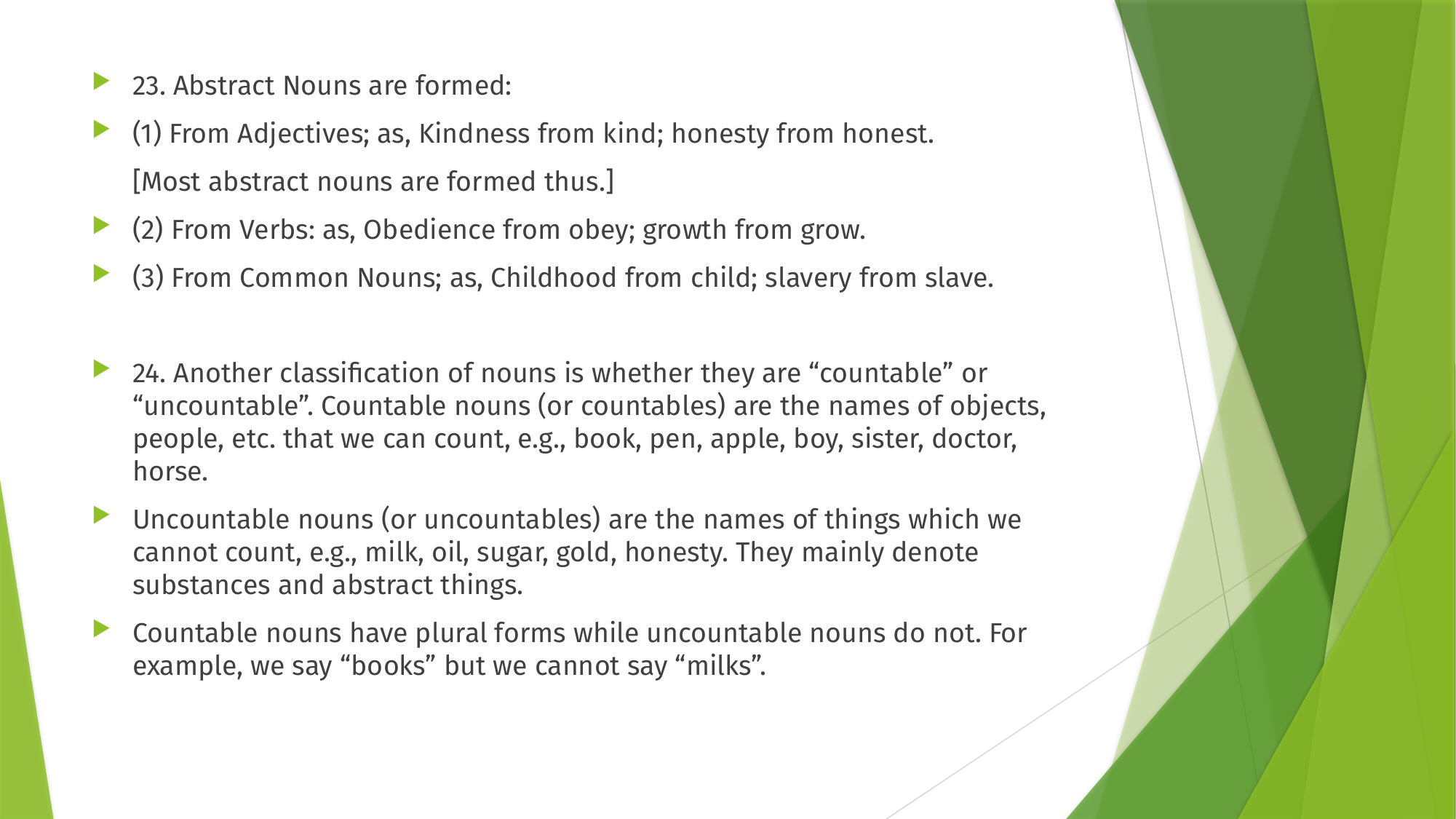

23. Abstract Nouns are formed:
(1) From Adjectives; as, Kindness from kind; honesty from honest.
	[Most abstract nouns are formed thus.]
(2) From Verbs: as, Obedience from obey; growth from grow.
(3) From Common Nouns; as, Childhood from child; slavery from slave.

24. Another classification of nouns is whether they are “countable” or “uncountable”. Countable nouns (or countables) are the names of objects, people, etc. that we can count, e.g., book, pen, apple, boy, sister, doctor, horse.
Uncountable nouns (or uncountables) are the names of things which we cannot count, e.g., milk, oil, sugar, gold, honesty. They mainly denote substances and abstract things.
Countable nouns have plural forms while uncountable nouns do not. For example, we say “books” but we cannot say “milks”.